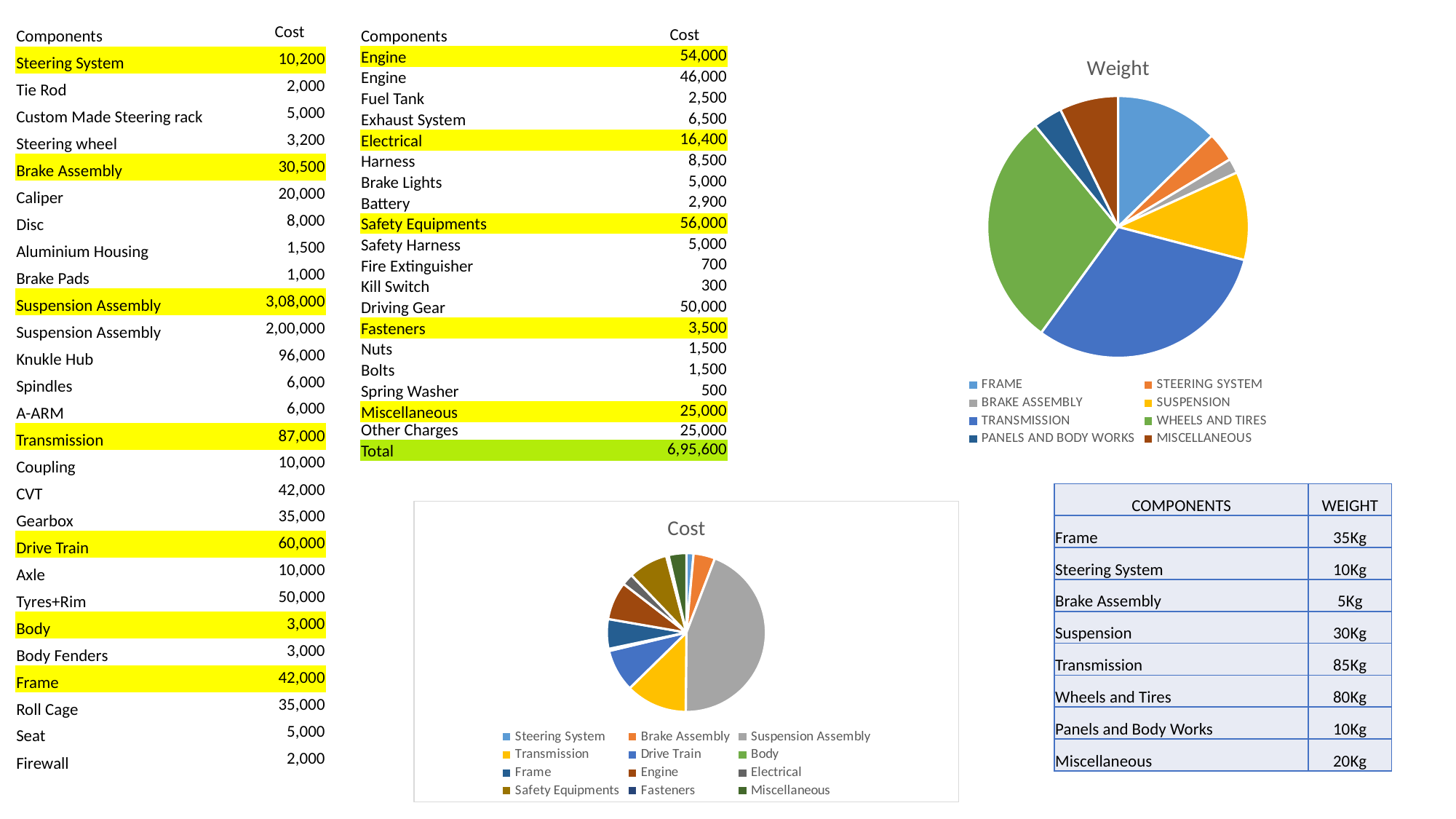

| Components | Cost |
| --- | --- |
| Steering System | 10,200 |
| Tie Rod | 2,000 |
| Custom Made Steering rack | 5,000 |
| Steering wheel | 3,200 |
| Brake Assembly | 30,500 |
| Caliper | 20,000 |
| Disc | 8,000 |
| Aluminium Housing | 1,500 |
| Brake Pads | 1,000 |
| Suspension Assembly | 3,08,000 |
| Suspension Assembly | 2,00,000 |
| Knukle Hub | 96,000 |
| Spindles | 6,000 |
| A-ARM | 6,000 |
| Transmission | 87,000 |
| Coupling | 10,000 |
| CVT | 42,000 |
| Gearbox | 35,000 |
| Drive Train | 60,000 |
| Axle | 10,000 |
| Tyres+Rim | 50,000 |
| Body | 3,000 |
| Body Fenders | 3,000 |
| Frame | 42,000 |
| Roll Cage | 35,000 |
| Seat | 5,000 |
| Firewall | 2,000 |
| Components | Cost |
| --- | --- |
| Engine | 54,000 |
| Engine | 46,000 |
| Fuel Tank | 2,500 |
| Exhaust System | 6,500 |
| Electrical | 16,400 |
| Harness | 8,500 |
| Brake Lights | 5,000 |
| Battery | 2,900 |
| Safety Equipments | 56,000 |
| Safety Harness | 5,000 |
| Fire Extinguisher | 700 |
| Kill Switch | 300 |
| Driving Gear | 50,000 |
| Fasteners | 3,500 |
| Nuts | 1,500 |
| Bolts | 1,500 |
| Spring Washer | 500 |
| Miscellaneous | 25,000 |
| Other Charges | 25,000 |
| Total | 6,95,600 |

### Chart:

| Category | Weight |
|---|---|
| FRAME | 35.0 |
| STEERING SYSTEM | 10.0 |
| BRAKE ASSEMBLY | 5.0 |
| SUSPENSION | 30.0 |
| TRANSMISSION | 85.0 |
| WHEELS AND TIRES | 80.0 |
| PANELS AND BODY WORKS | 10.0 |
| MISCELLANEOUS | 20.0 |
| COMPONENTS | WEIGHT |
| --- | --- |
| Frame | 35Kg |
| Steering System | 10Kg |
| Brake Assembly | 5Kg |
| Suspension | 30Kg |
| Transmission | 85Kg |
| Wheels and Tires | 80Kg |
| Panels and Body Works | 10Kg |
| Miscellaneous | 20Kg |

### Chart:

| Category | Cost |
|---|---|
| Steering System | 10200.0 |
| Brake Assembly | 30500.0 |
| Suspension Assembly | 308000.0 |
| Transmission | 87000.0 |
| Drive Train | 60000.0 |
| Body  | 3000.0 |
| Frame | 42000.0 |
| Engine | 54000.0 |
| Electrical | 16400.0 |
| Safety Equipments | 56000.0 |
| Fasteners | 3500.0 |
| Miscellaneous | 25000.0 |